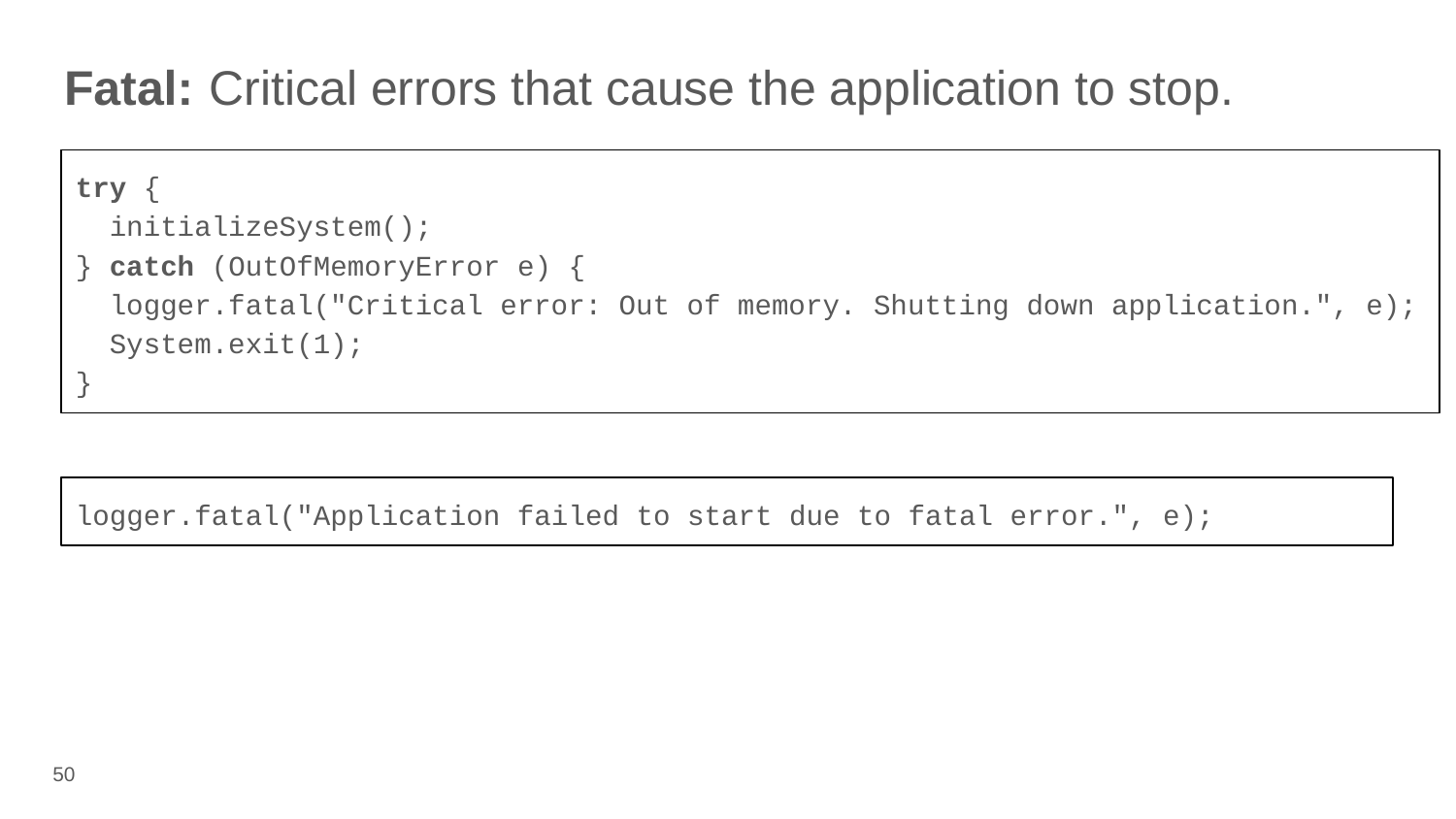

# Fatal: Critical errors that cause the application to stop.

try {
  initializeSystem();
} catch (OutOfMemoryError e) {
  logger.fatal("Critical error: Out of memory. Shutting down application.", e);
  System.exit(1);
}
logger.fatal("Application failed to start due to fatal error.", e);
50